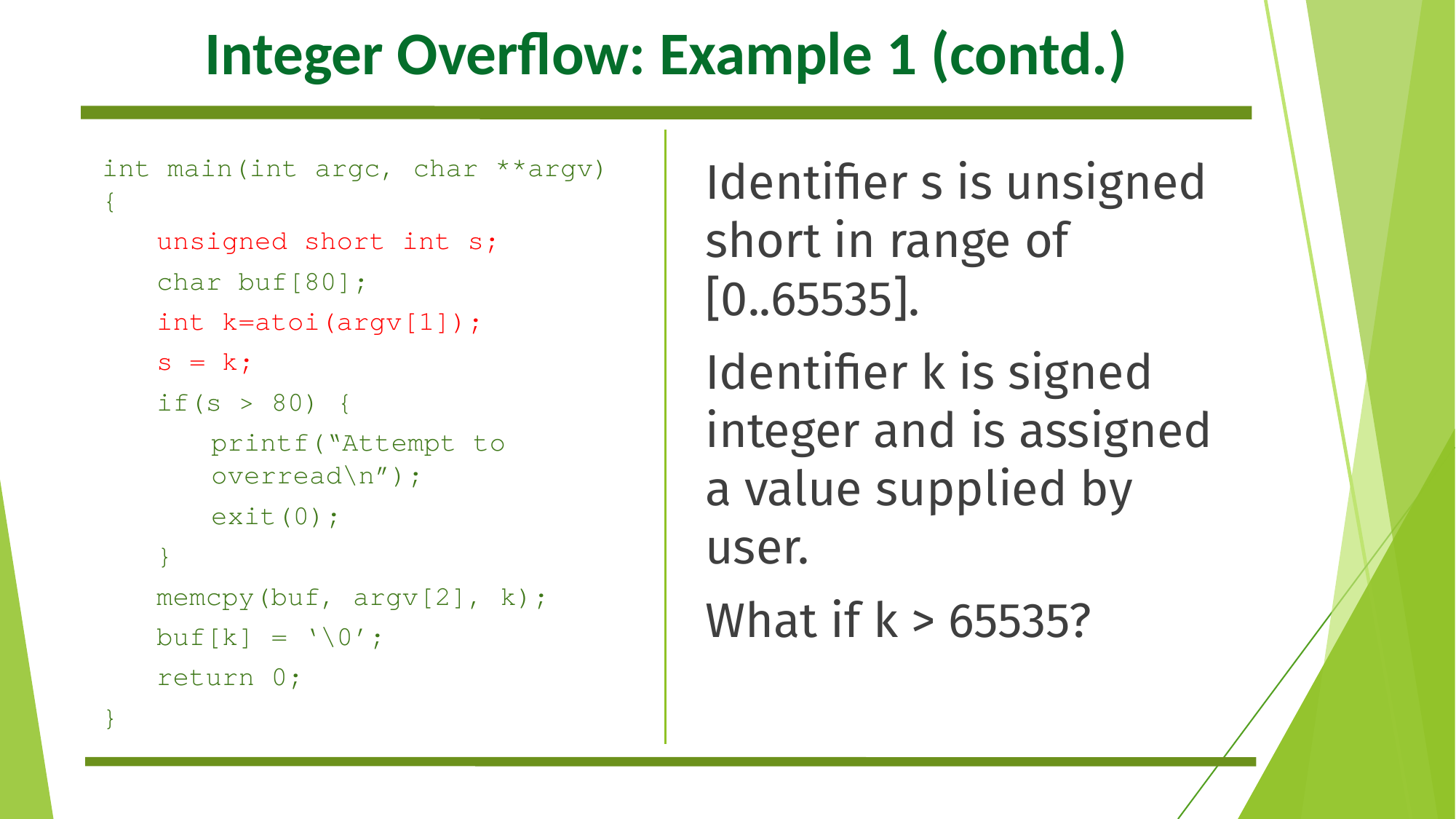

# Integer Overflow: Example 1 (contd.)
int main(int argc, char **argv) {
unsigned short int s;
char buf[80];
int k=atoi(argv[1]);
s = k;
if(s > 80) {
printf(“Attempt to overread\n”);
exit(0);
}
memcpy(buf, argv[2], k);
buf[k] = ‘\0’;
return 0;
}

Identifier s is unsigned short in range of [0..65535].
Identifier k is signed integer and is assigned a value supplied by user.
What if k > 65535?